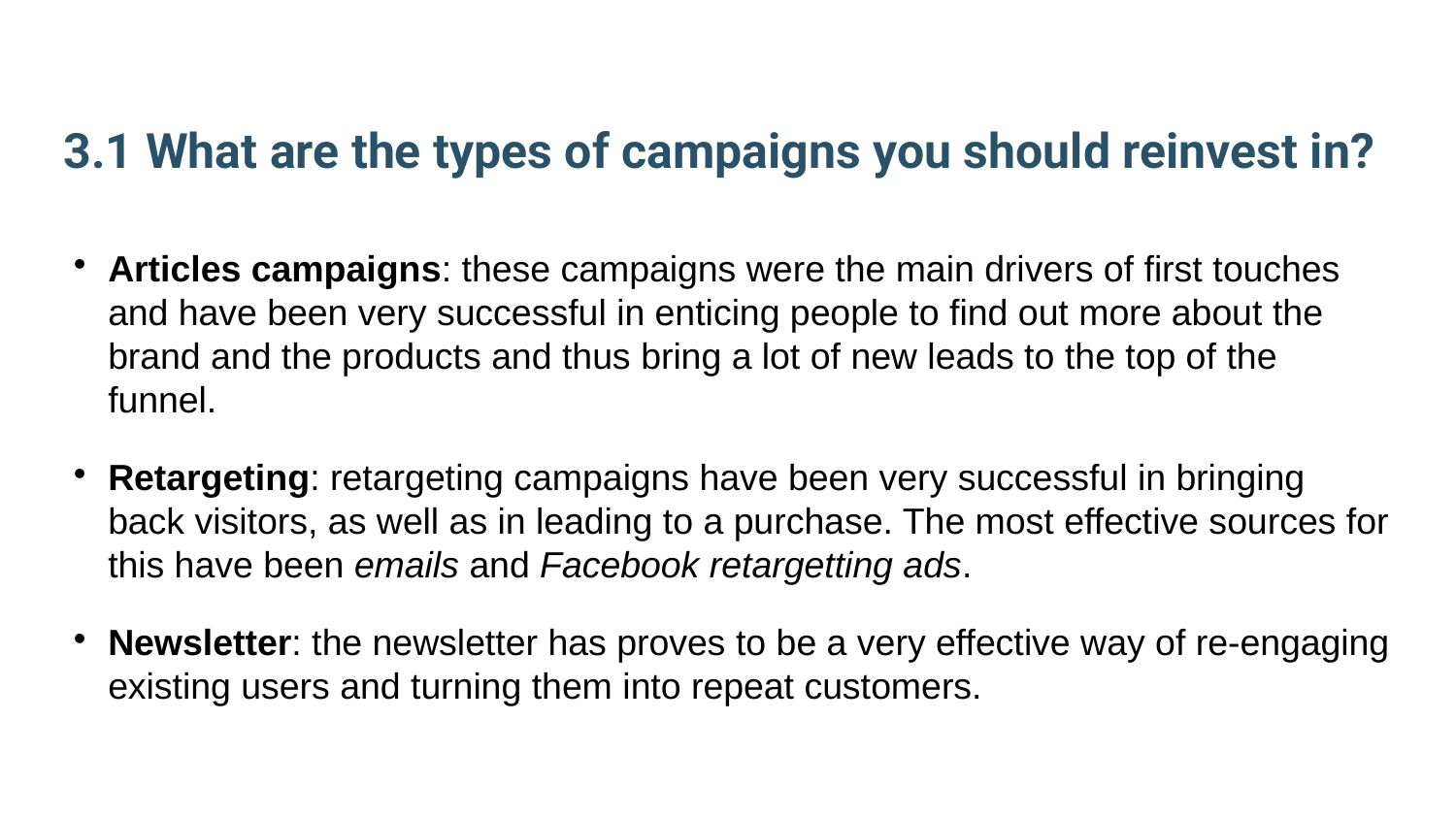

3.1 What are the types of campaigns you should reinvest in?
Articles campaigns: these campaigns were the main drivers of first touches and have been very successful in enticing people to find out more about the brand and the products and thus bring a lot of new leads to the top of the funnel.
Retargeting: retargeting campaigns have been very successful in bringing back visitors, as well as in leading to a purchase. The most effective sources for this have been emails and Facebook retargetting ads.
Newsletter: the newsletter has proves to be a very effective way of re-engaging existing users and turning them into repeat customers.